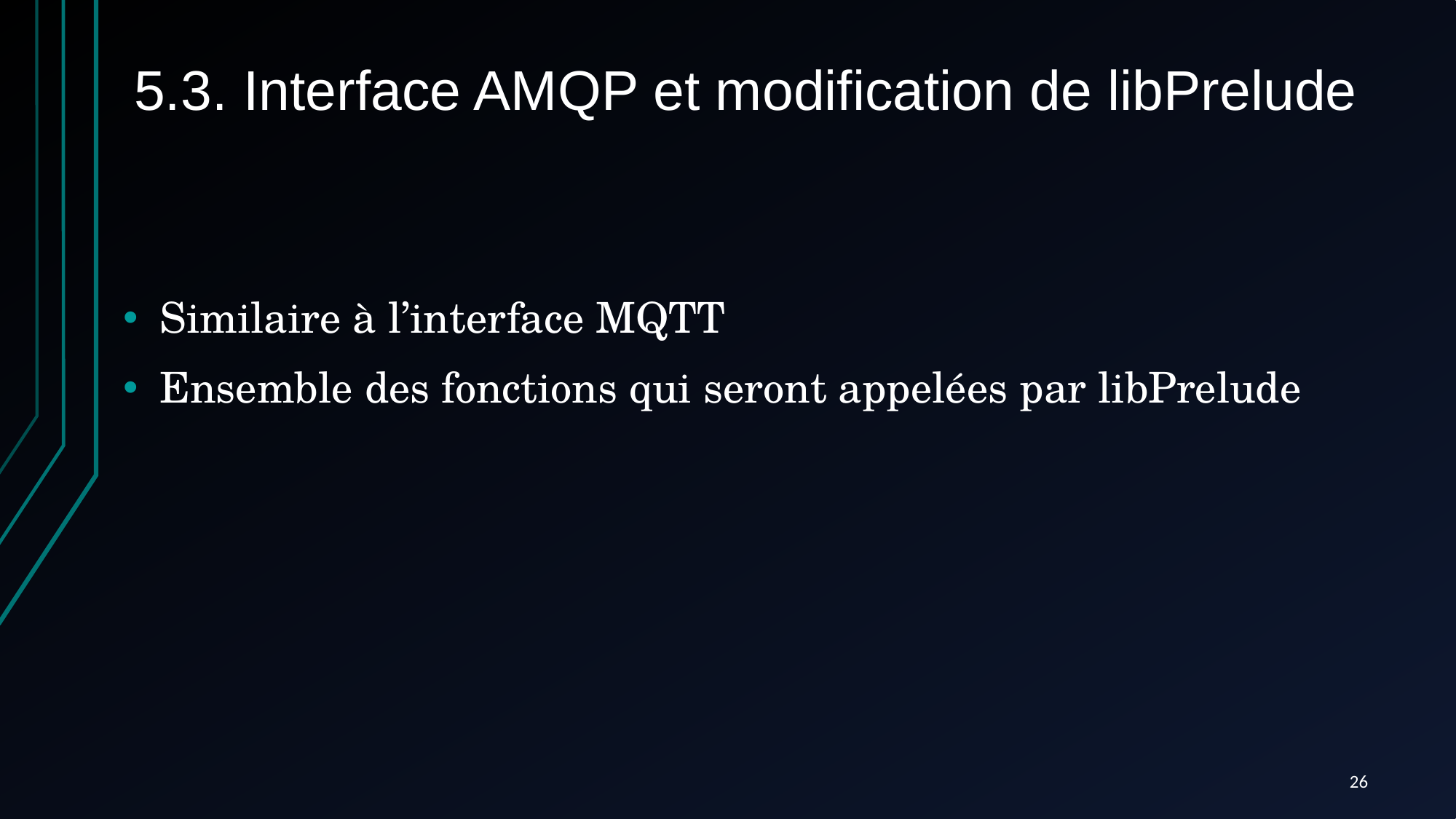

# 5.3. Interface AMQP et modification de libPrelude

Similaire à l’interface MQTT
Ensemble des fonctions qui seront appelées par libPrelude

26